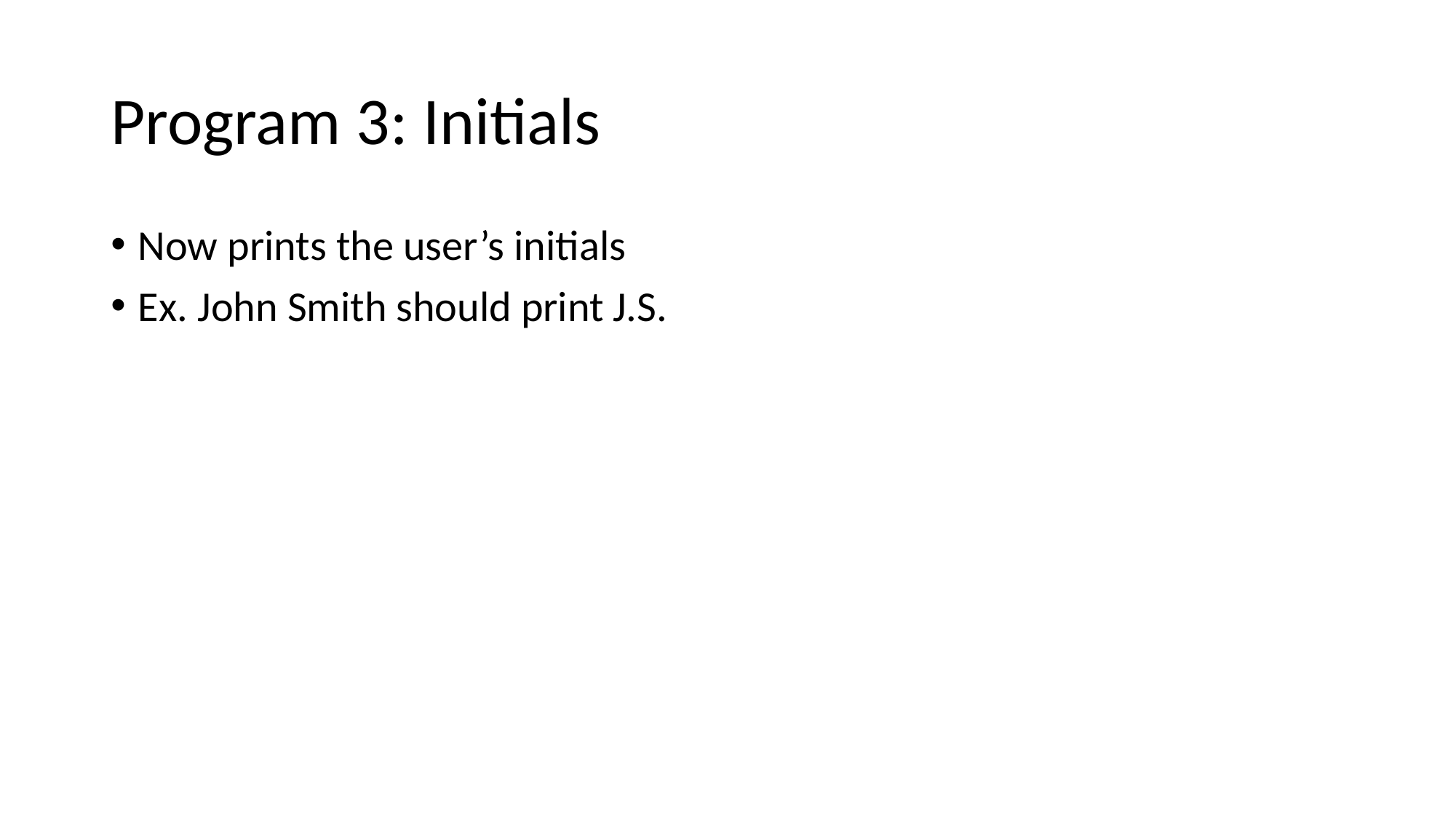

# Program 3: Initials
Now prints the user’s initials
Ex. John Smith should print J.S.